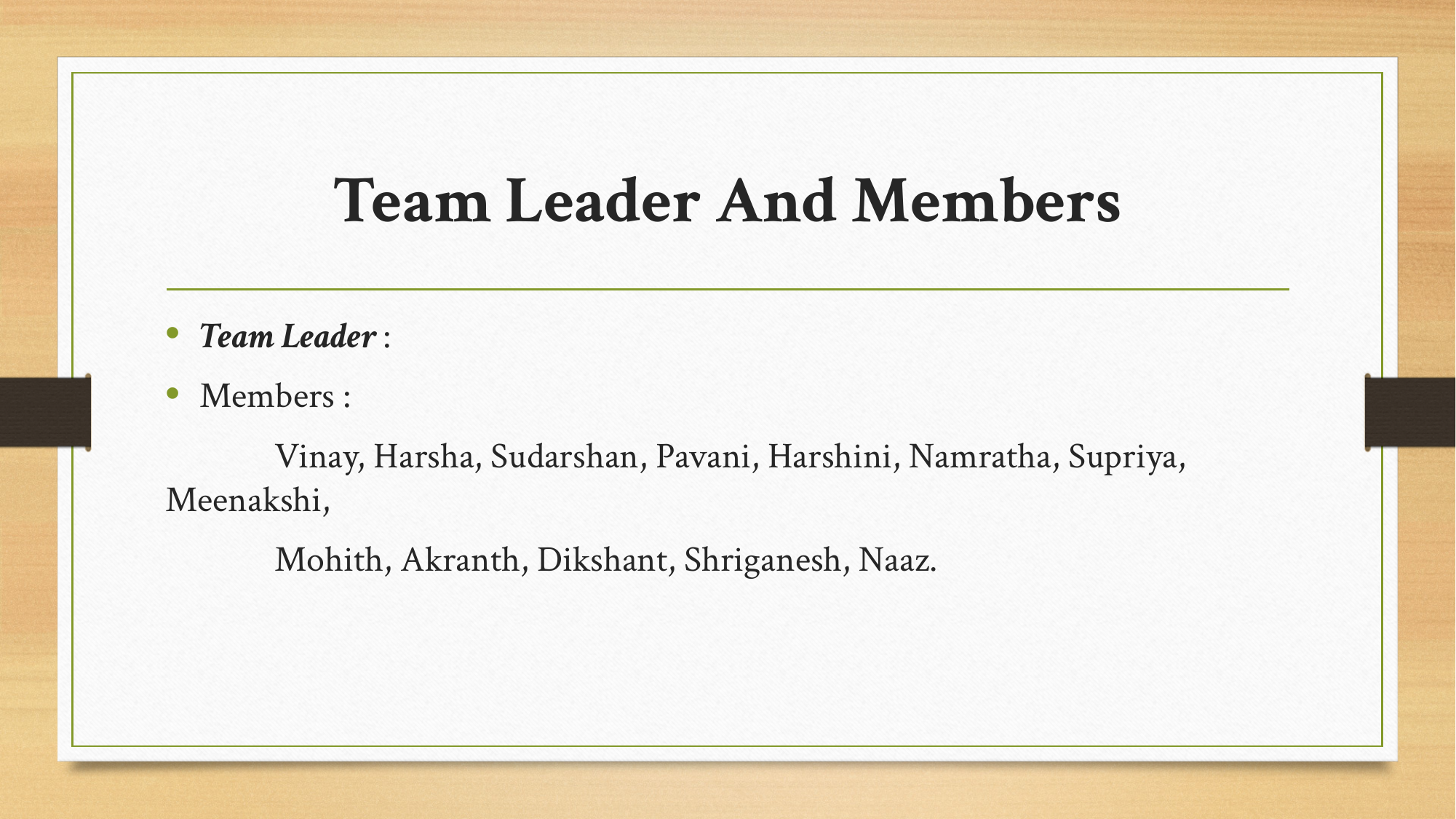

# Team Leader And Members
Team Leader :
Members :
 	Vinay, Harsha, Sudarshan, Pavani, Harshini, Namratha, Supriya, Meenakshi,
	Mohith, Akranth, Dikshant, Shriganesh, Naaz.